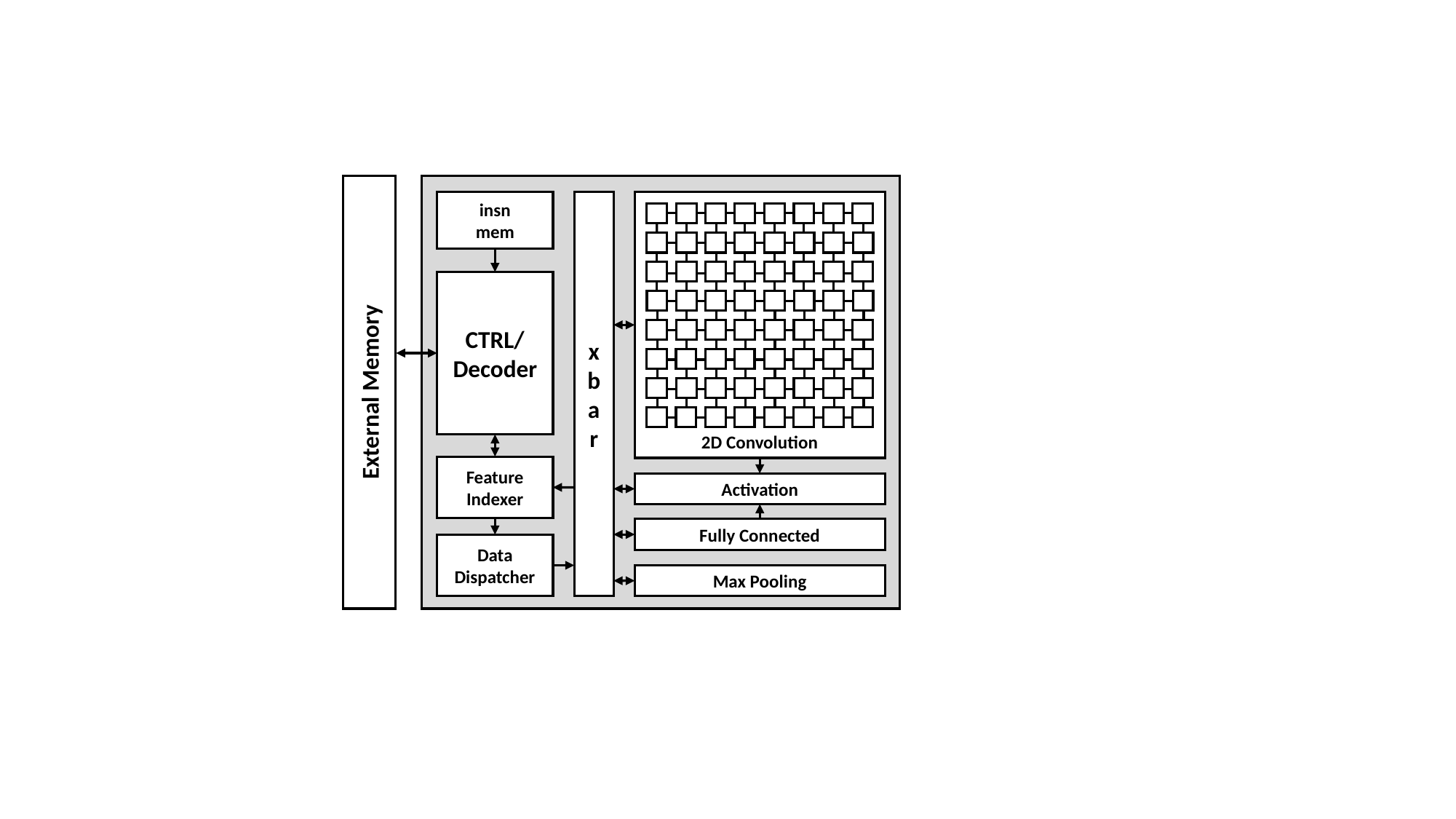

External Memory
2D Convolution
insn
mem
xbar

CTRL/
Decoder
Feature
Indexer
Activation
Fully Connected
Data
Dispatcher
Max Pooling